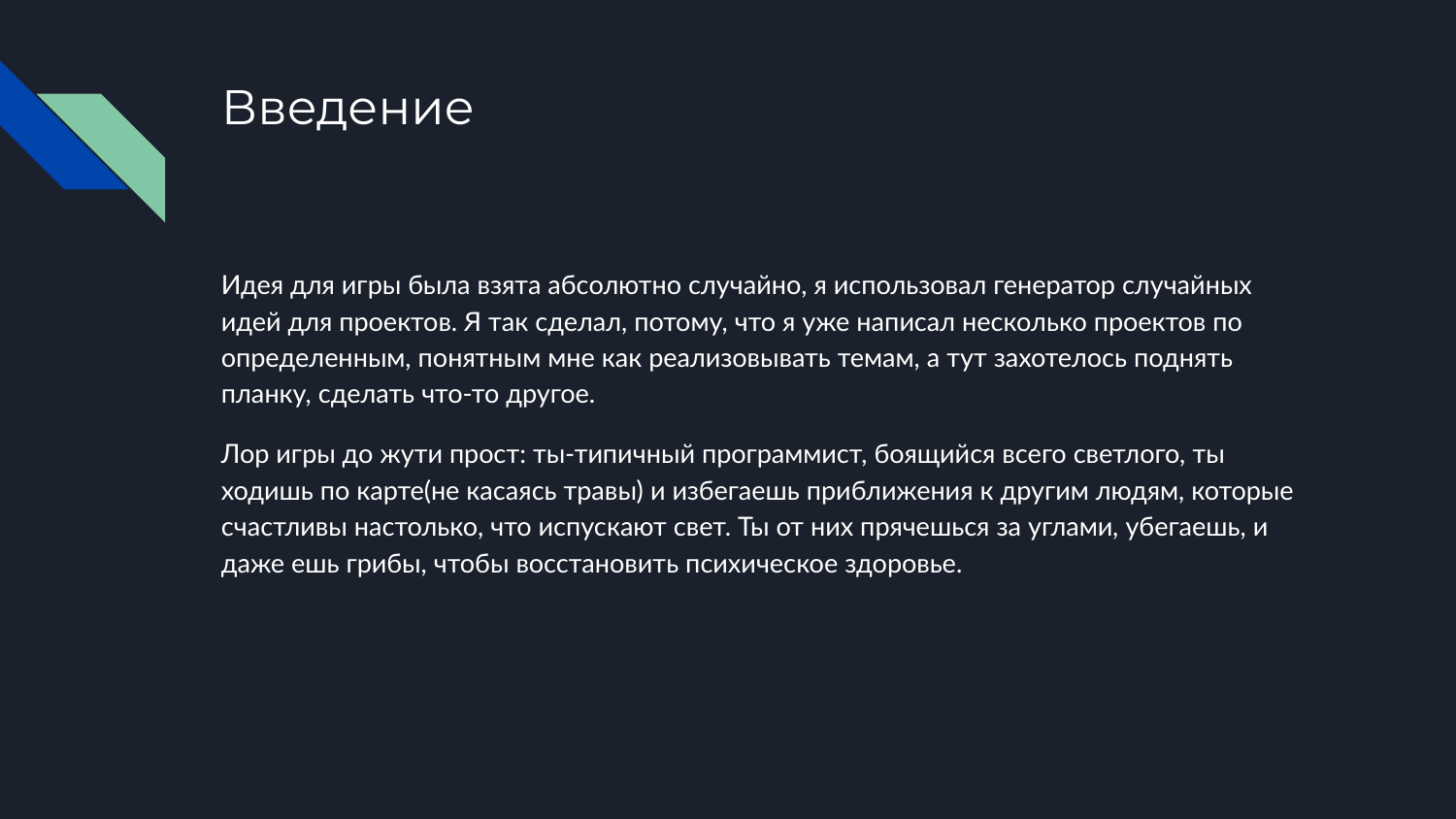

# Введение
Идея для игры была взята абсолютно случайно, я использовал генератор случайных идей для проектов. Я так сделал, потому, что я уже написал несколько проектов по определенным, понятным мне как реализовывать темам, а тут захотелось поднять планку, сделать что-то другое.
Лор игры до жути прост: ты-типичный программист, боящийся всего светлого, ты ходишь по карте(не касаясь травы) и избегаешь приближения к другим людям, которые счастливы настолько, что испускают свет. Ты от них прячешься за углами, убегаешь, и даже ешь грибы, чтобы восстановить психическое здоровье.